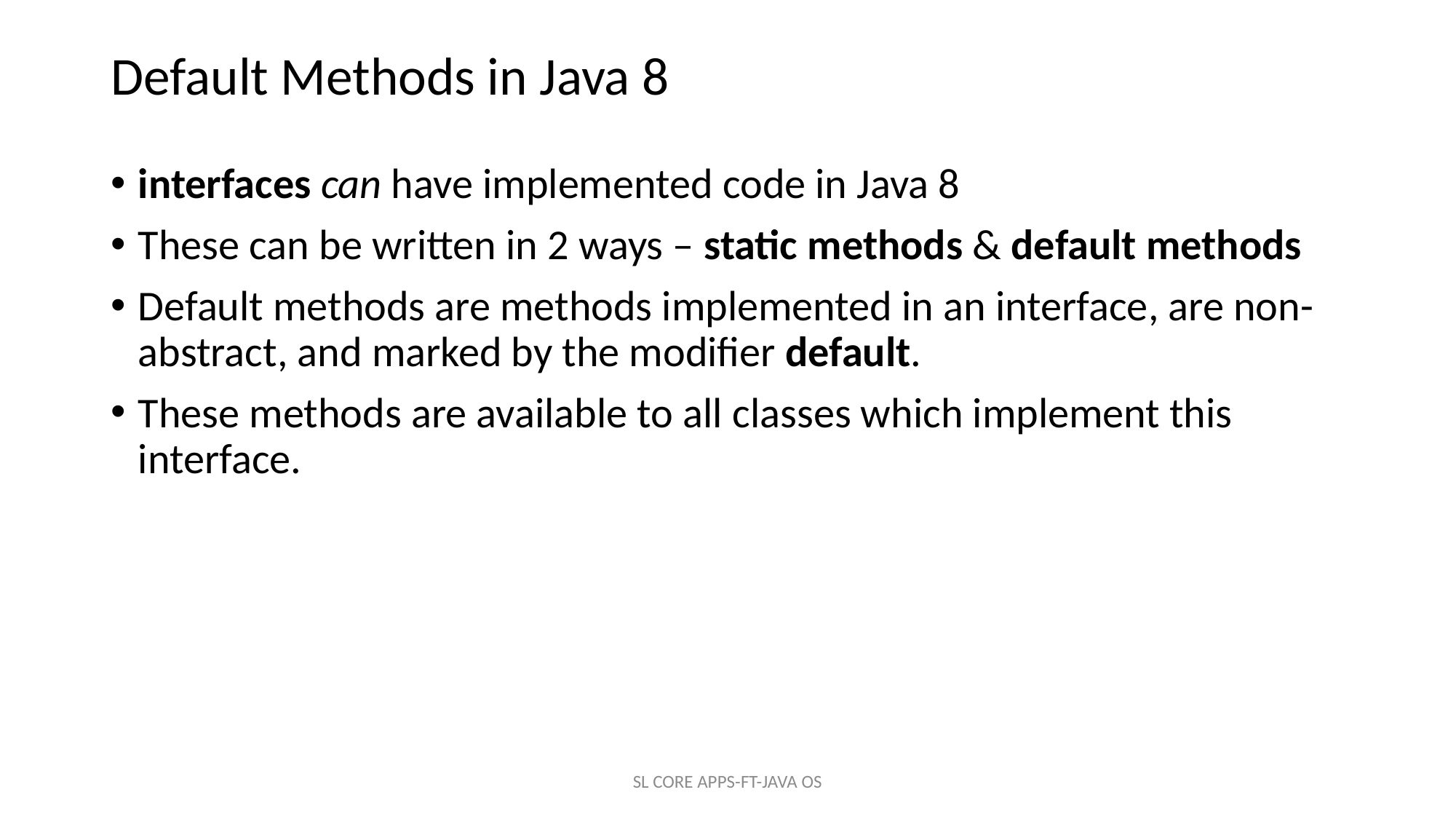

# Default Methods in Java 8
interfaces can have implemented code in Java 8
These can be written in 2 ways – static methods & default methods
Default methods are methods implemented in an interface, are non-abstract, and marked by the modifier default.
These methods are available to all classes which implement this interface.
SL CORE APPS-FT-JAVA OS